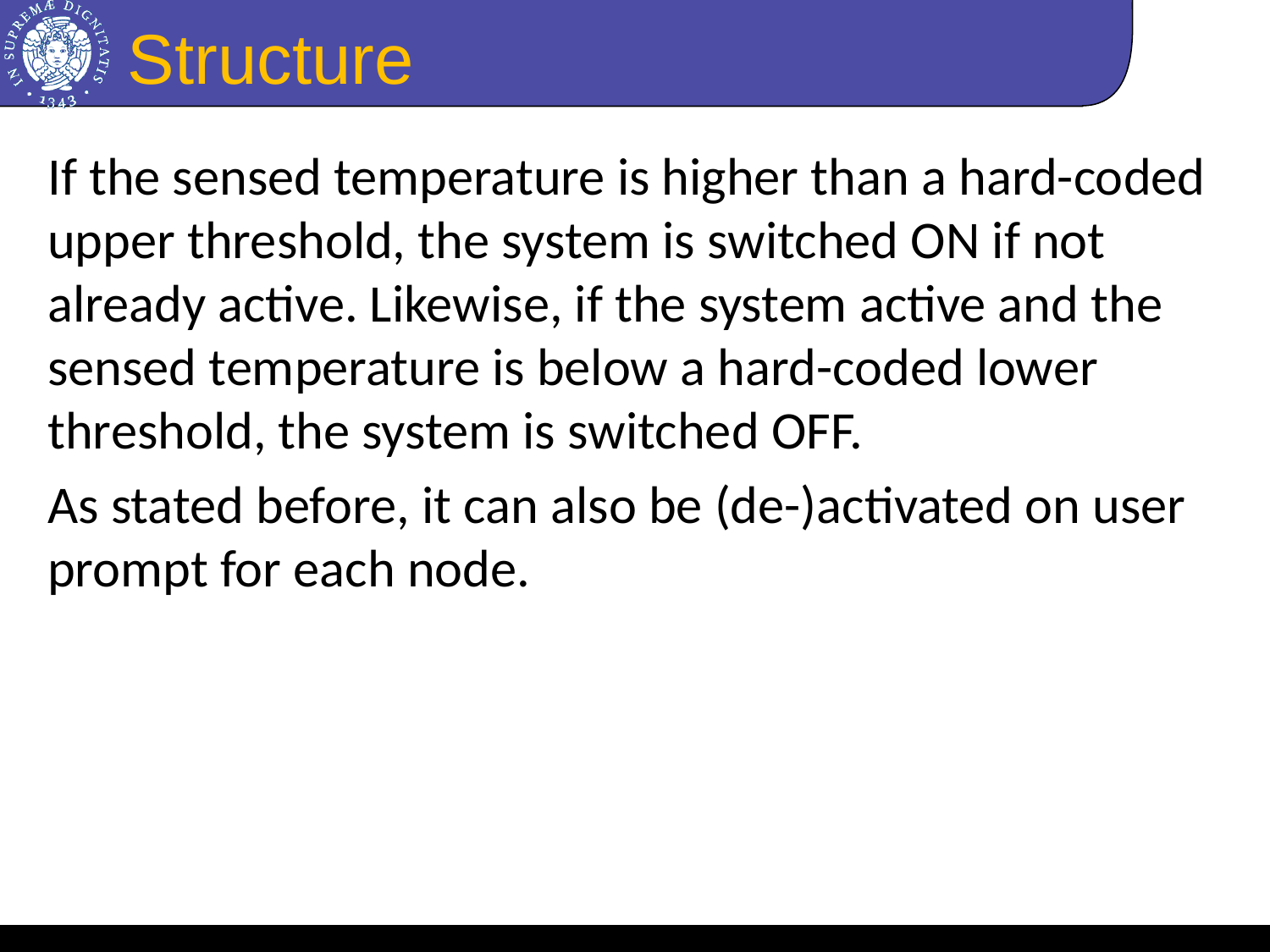

# Structure
If the sensed temperature is higher than a hard-coded upper threshold, the system is switched ON if not already active. Likewise, if the system active and the sensed temperature is below a hard-coded lower threshold, the system is switched OFF.
As stated before, it can also be (de-)activated on user prompt for each node.